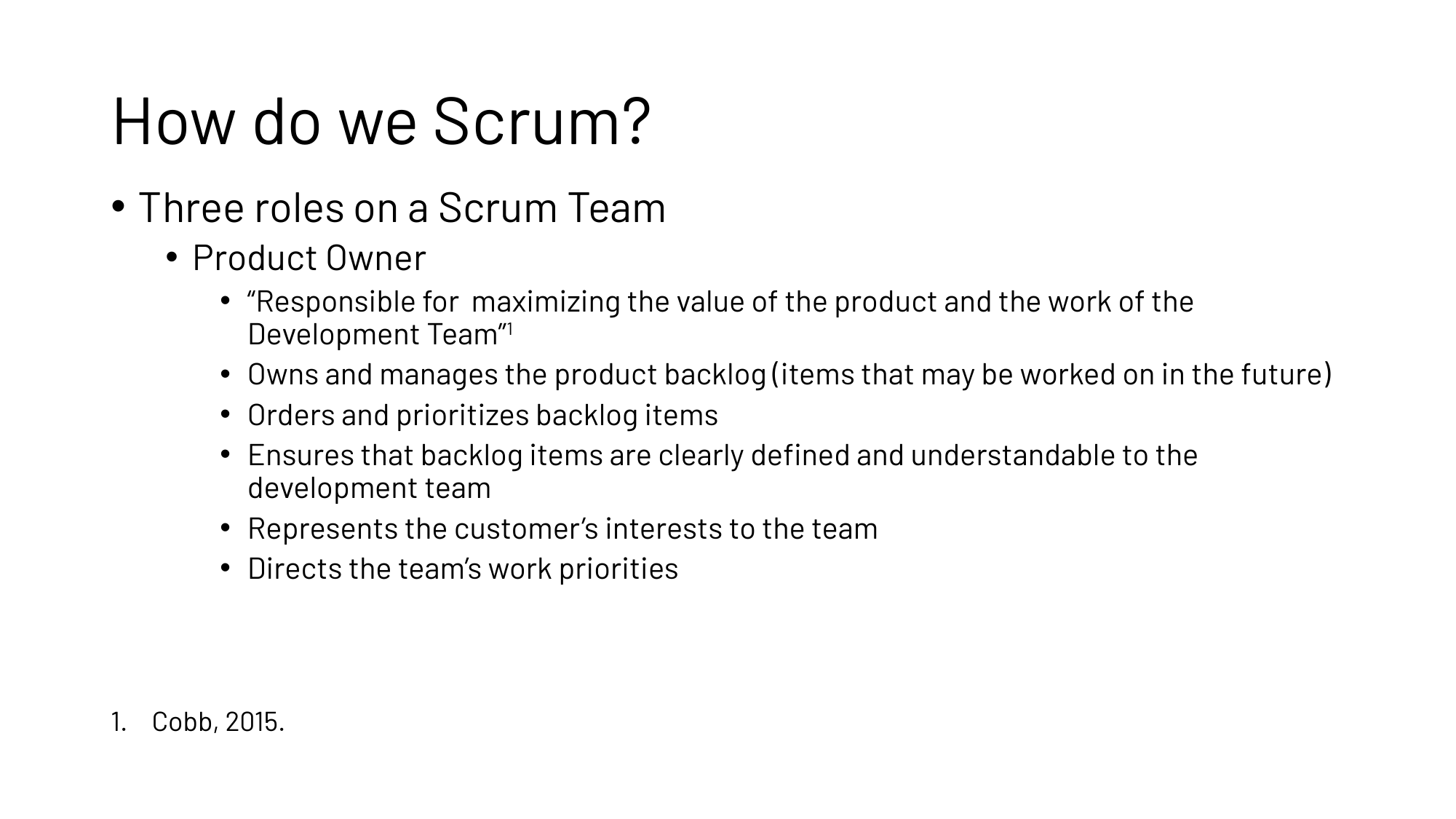

# How do we Scrum?
Three roles on a Scrum Team
Product Owner
“Responsible for  maximizing the value of the product and the work of the Development Team”1
Owns and manages the product backlog (items that may be worked on in the future)
Orders and prioritizes backlog items
Ensures that backlog items are clearly defined and understandable to the development team
Represents the customer’s interests to the team
Directs the team’s work priorities
Cobb, 2015.